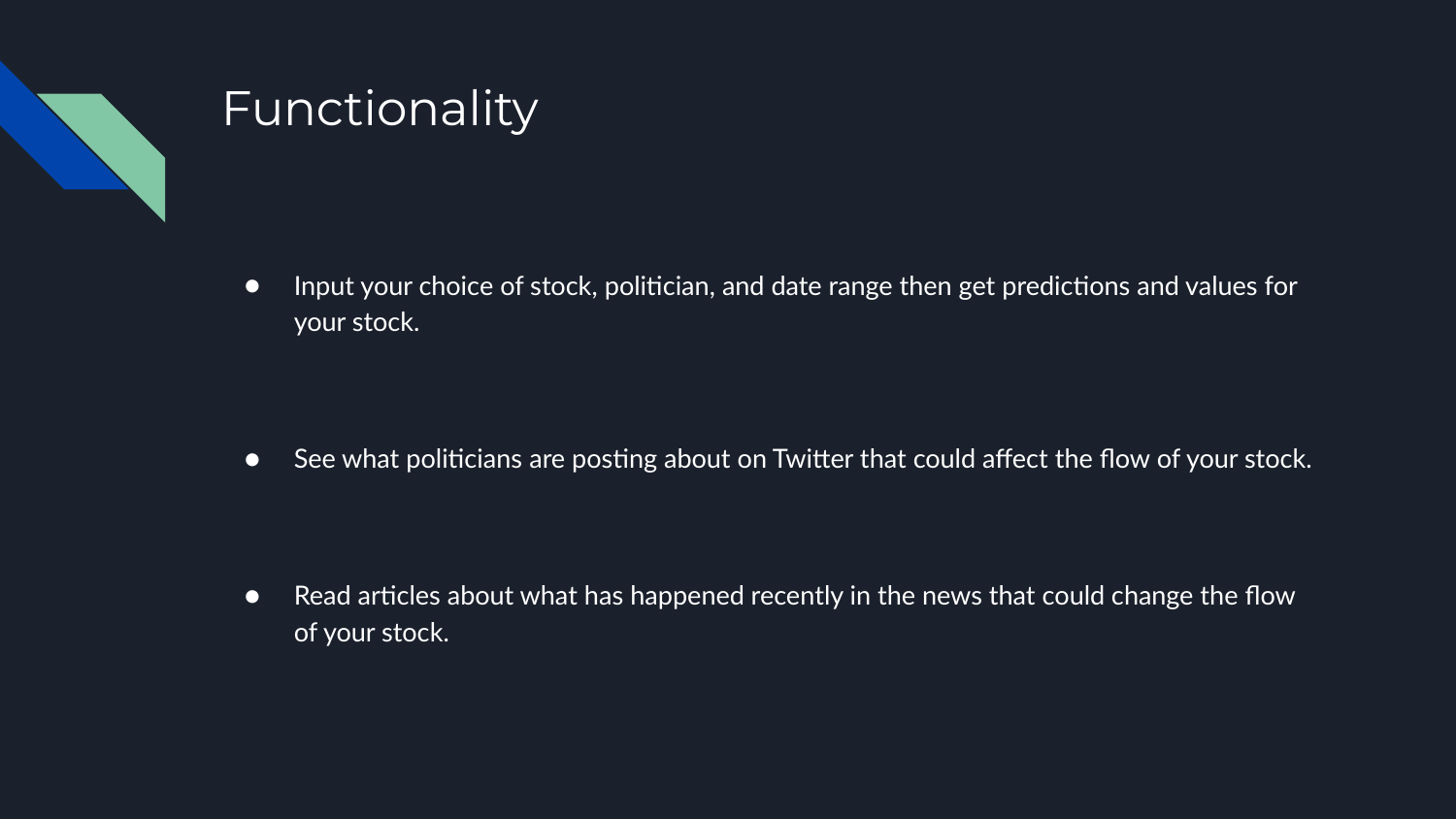

# Functionality
Input your choice of stock, politician, and date range then get predictions and values for your stock.

See what politicians are posting about on Twitter that could affect the flow of your stock.

Read articles about what has happened recently in the news that could change the flow of your stock.